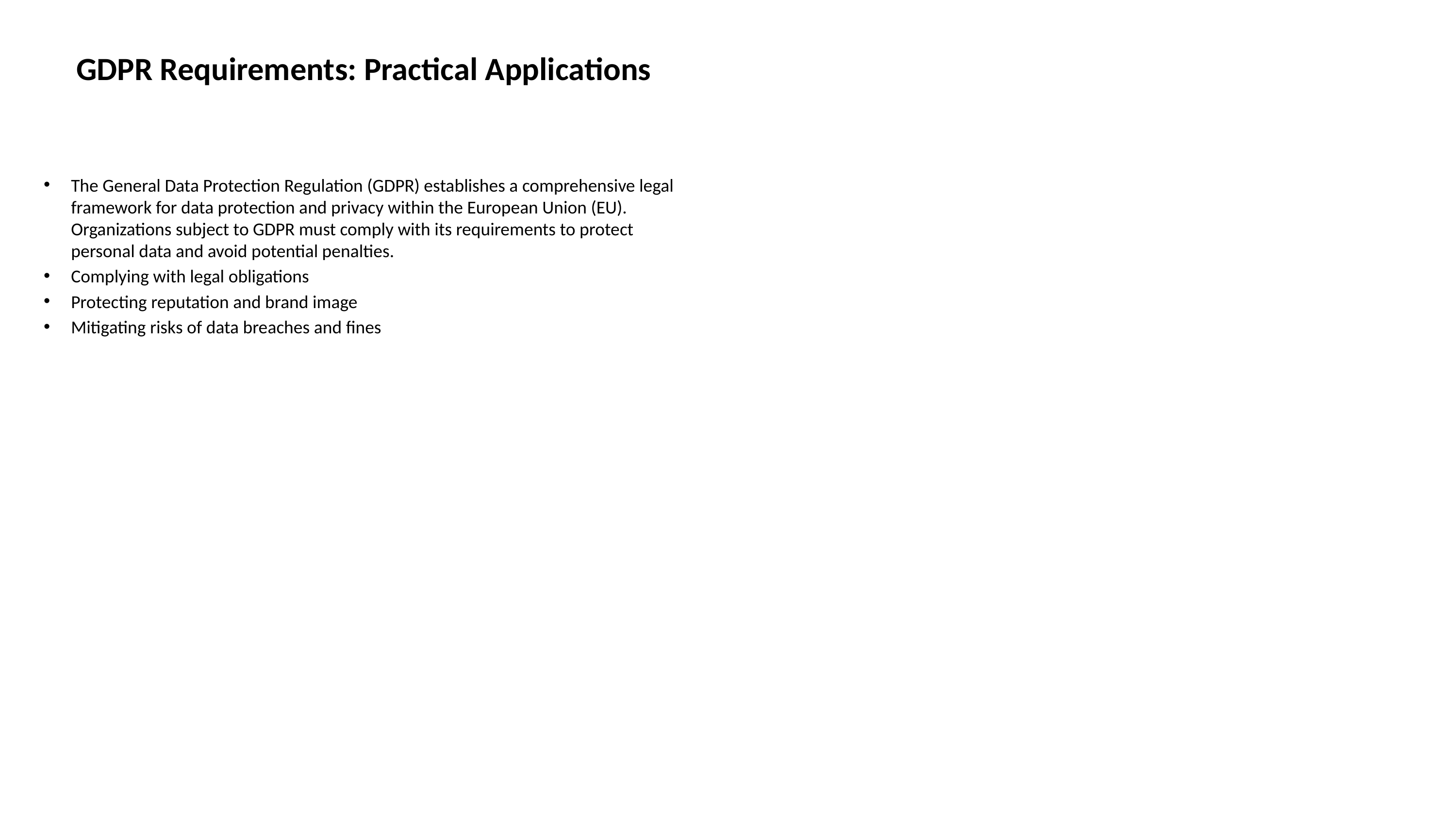

# GDPR Requirements: Practical Applications

The General Data Protection Regulation (GDPR) establishes a comprehensive legal framework for data protection and privacy within the European Union (EU).
Organizations subject to GDPR must comply with its requirements to protect personal data and avoid potential penalties.
Complying with legal obligations
Protecting reputation and brand image
Mitigating risks of data breaches and fines